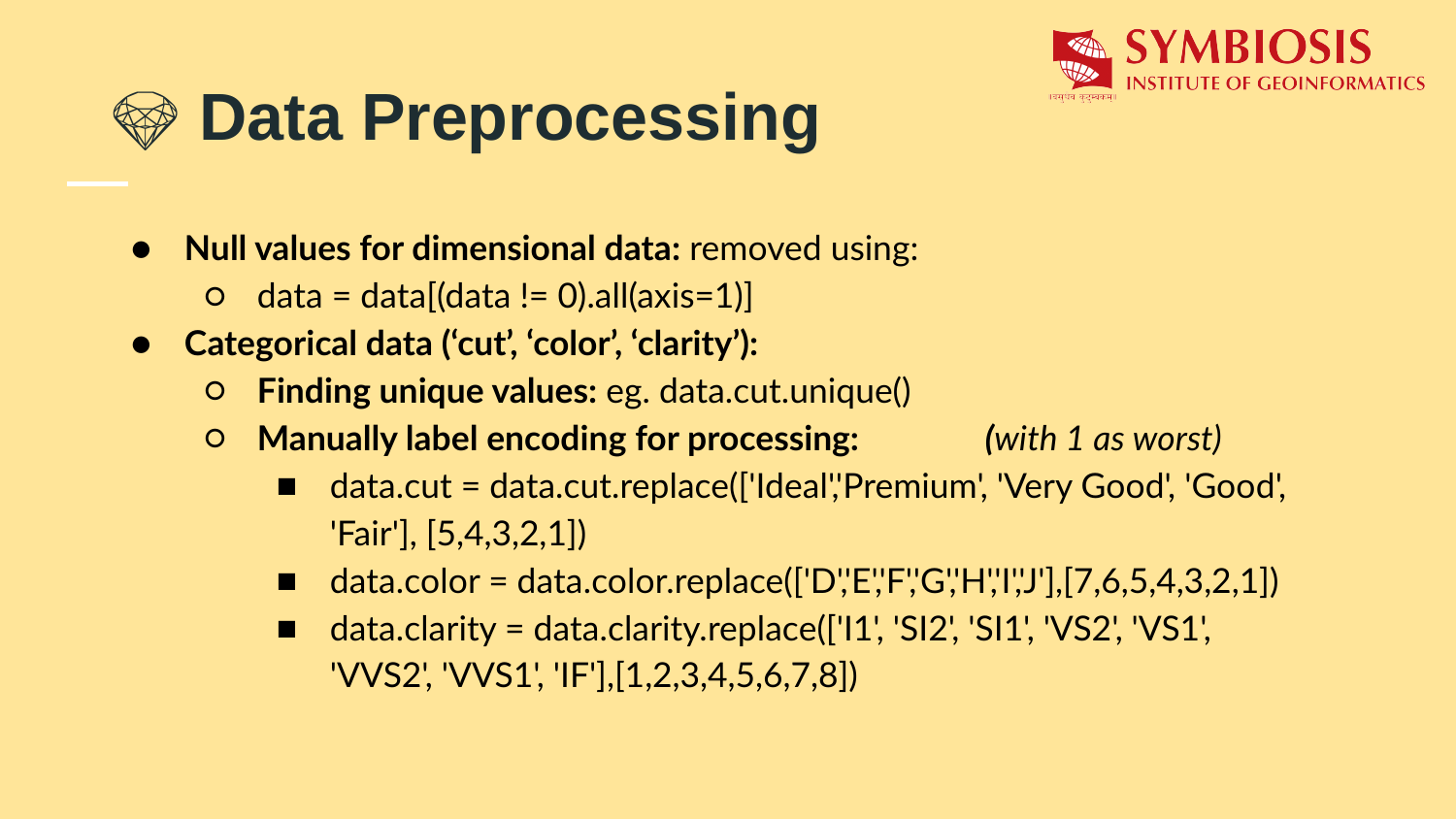

# 💎 Data Preprocessing
Null values for dimensional data: removed using:
data = data[(data != 0).all(axis=1)]
Categorical data (‘cut’, ‘color’, ‘clarity’):
Finding unique values: eg. data.cut.unique()
Manually label encoding for processing:	(with 1 as worst)
data.cut = data.cut.replace(['Ideal','Premium', 'Very Good', 'Good', 'Fair'], [5,4,3,2,1])
data.color = data.color.replace(['D','E','F','G','H','I','J'],[7,6,5,4,3,2,1])
data.clarity = data.clarity.replace(['I1', 'SI2', 'SI1', 'VS2', 'VS1', 'VVS2', 'VVS1', 'IF'],[1,2,3,4,5,6,7,8])